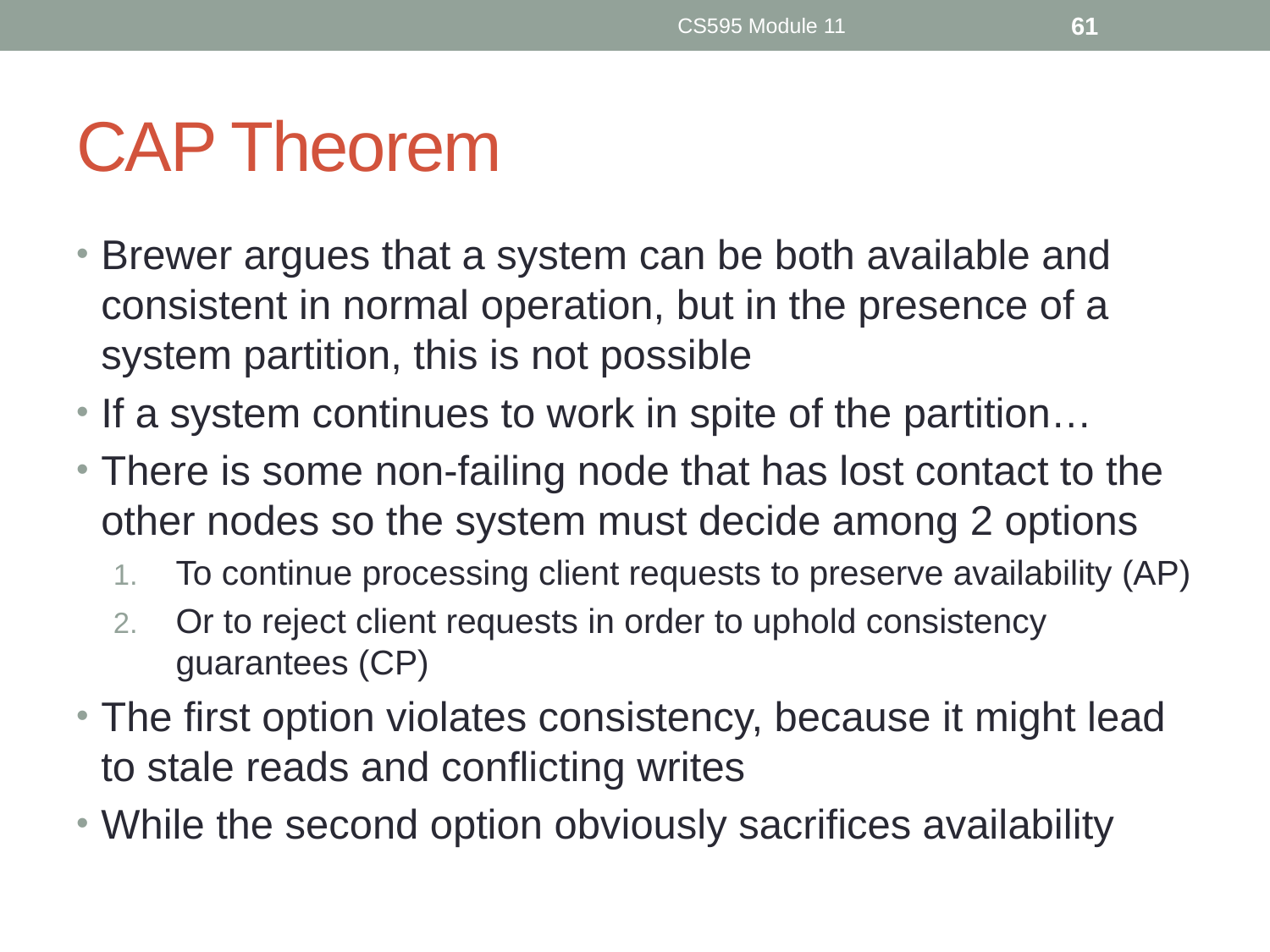

CS595 Module 11
61
# CAP Theorem
Brewer argues that a system can be both available and consistent in normal operation, but in the presence of a system partition, this is not possible
If a system continues to work in spite of the partition…
There is some non-failing node that has lost contact to the other nodes so the system must decide among 2 options
To continue processing client requests to preserve availability (AP)
Or to reject client requests in order to uphold consistency guarantees (CP)
The first option violates consistency, because it might lead to stale reads and conflicting writes
While the second option obviously sacrifices availability